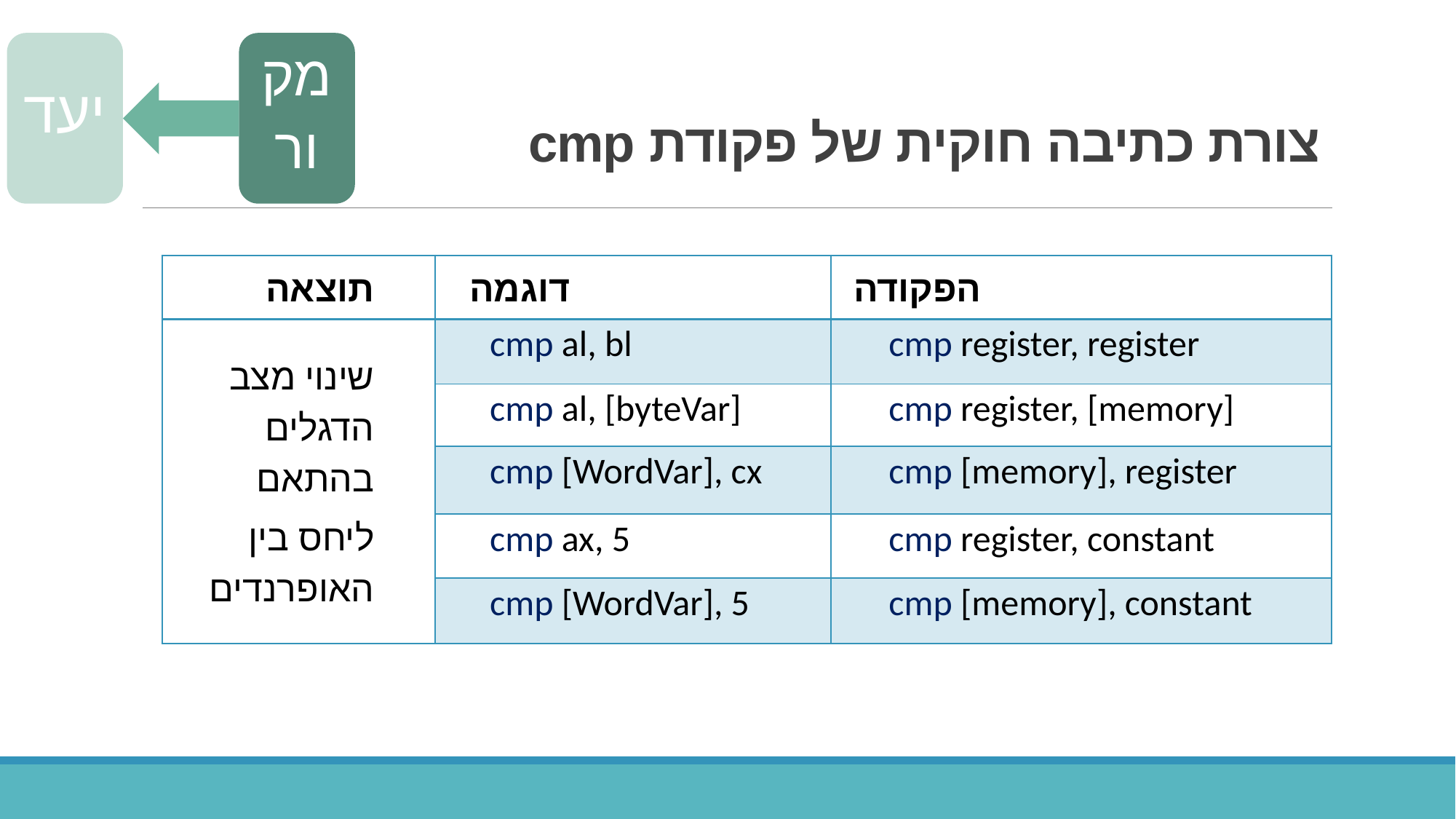

מקור
יעד
# צורת כתיבה חוקית של פקודת cmp
| תוצאה | דוגמה | הפקודה |
| --- | --- | --- |
| שינוי מצב הדגלים בהתאם ליחס בין האופרנדים | cmp al, bl | cmp register, register |
|  | cmp al, [byteVar] | cmp register, [memory] |
|  | cmp [WordVar], cx | cmp [memory], register |
|  | cmp ax, 5 | cmp register, constant |
|  | cmp [WordVar], 5 | cmp [memory], constant |